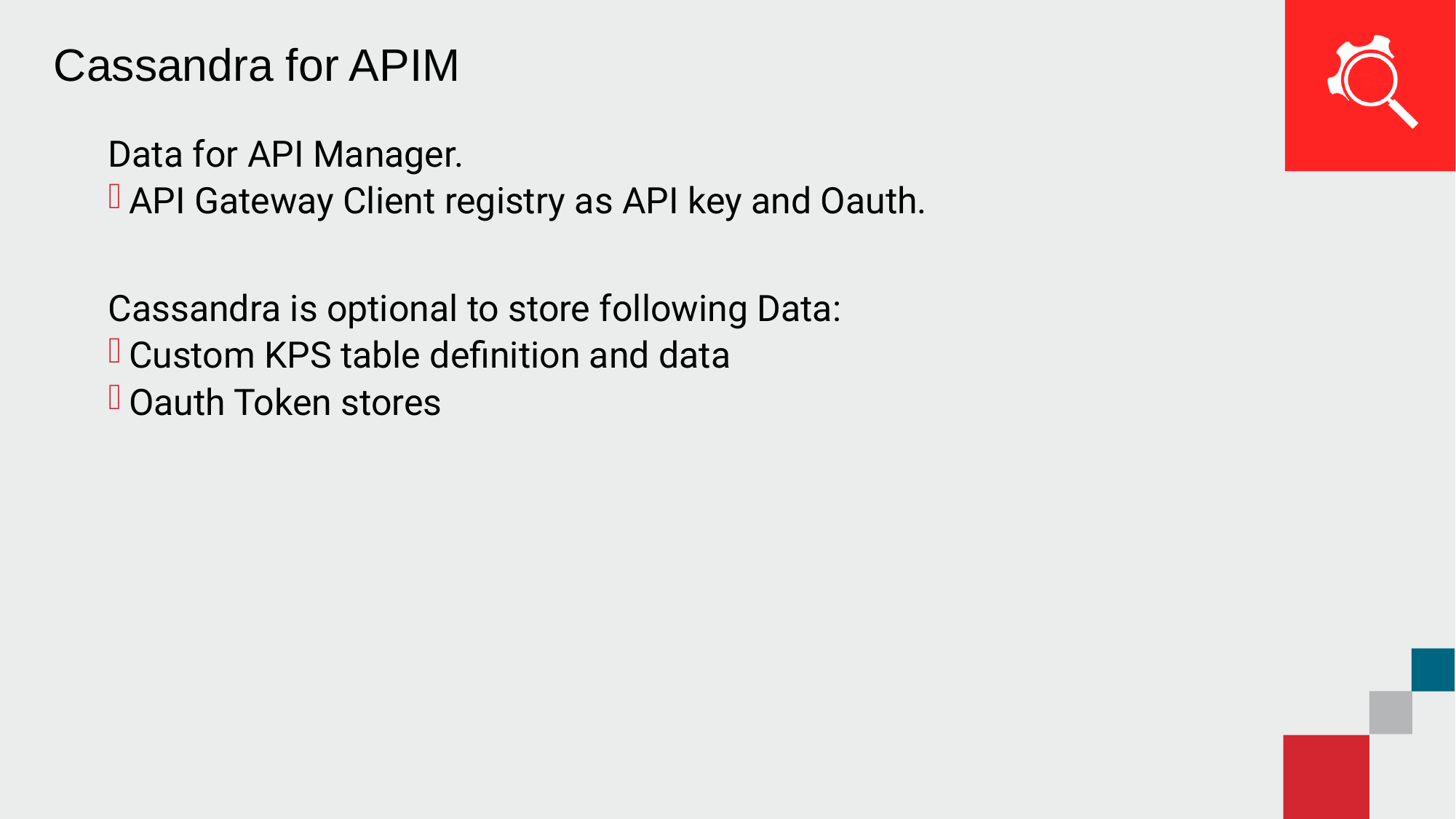

# Cassandra for APIM
Data for API Manager.
API Gateway Client registry as API key and Oauth.

Cassandra is optional to store following Data:
Custom KPS table definition and data
Oauth Token stores